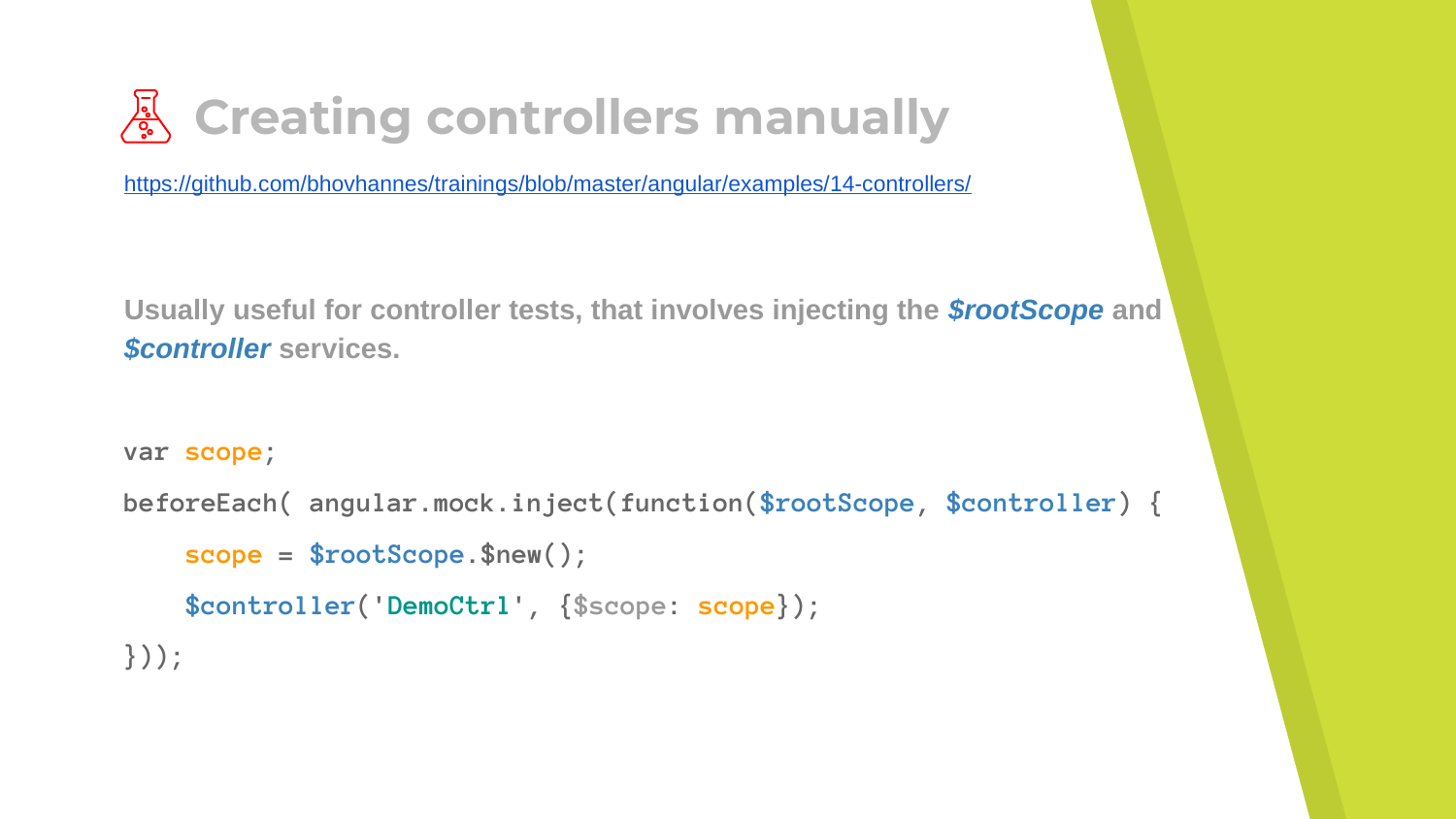

# Creating controllers manually
https://github.com/bhovhannes/trainings/blob/master/angular/examples/14-controllers/
Usually useful for controller tests, that involves injecting the $rootScope and $controller services.

var scope;
beforeEach( angular.mock.inject(function($rootScope, $controller) {
    scope = $rootScope.$new();
    $controller('DemoCtrl', {$scope: scope});
}));